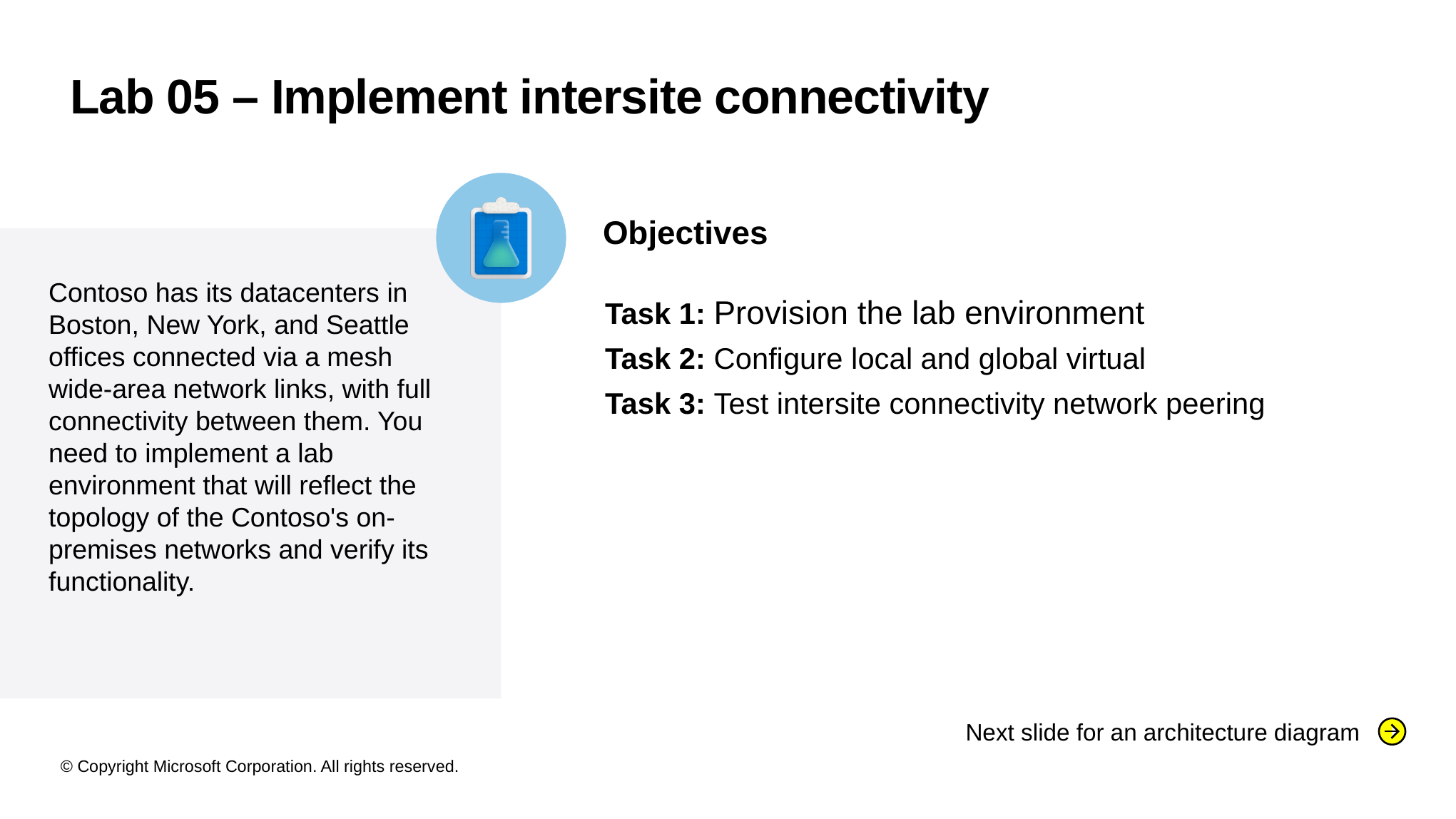

# Lab 05 – Implement intersite connectivity
Objectives
Contoso has its datacenters in Boston, New York, and Seattle offices connected via a mesh wide-area network links, with full connectivity between them. You need to implement a lab environment that will reflect the topology of the Contoso's on-premises networks and verify its functionality.
Task 1: Provision the lab environment
Task 2: Configure local and global virtual
Task 3: Test intersite connectivity network peering

Next slide for an architecture diagram